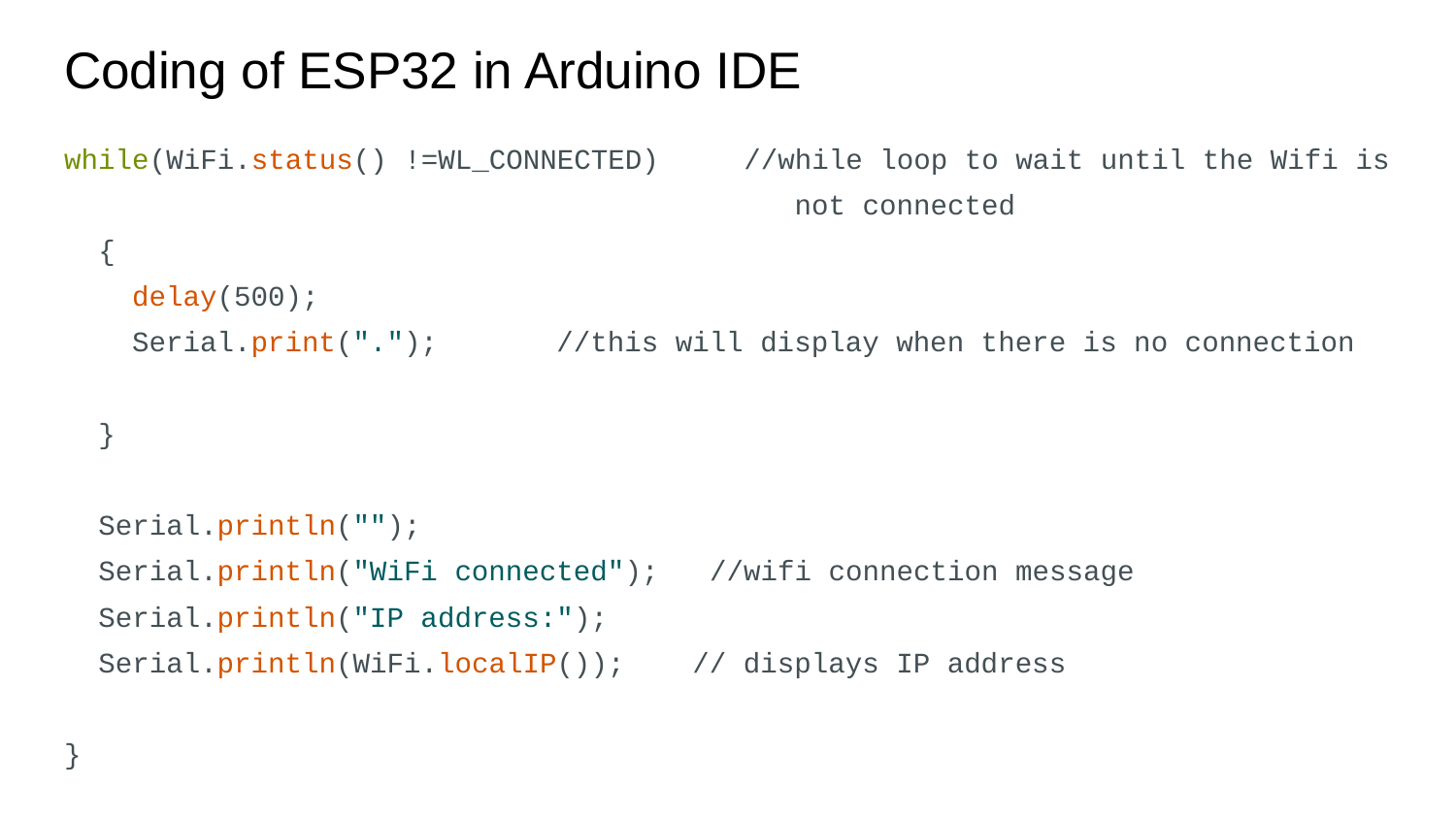

# Coding of ESP32 in Arduino IDE
while(WiFi.status() !=WL_CONNECTED)     //while loop to wait until the Wifi is
                                           not connected
  {
    delay(500);
    Serial.print(".");       //this will display when there is no connection

  }

  Serial.println("");
  Serial.println("WiFi connected");   //wifi connection message
  Serial.println("IP address:");
  Serial.println(WiFi.localIP());    // displays IP address

}